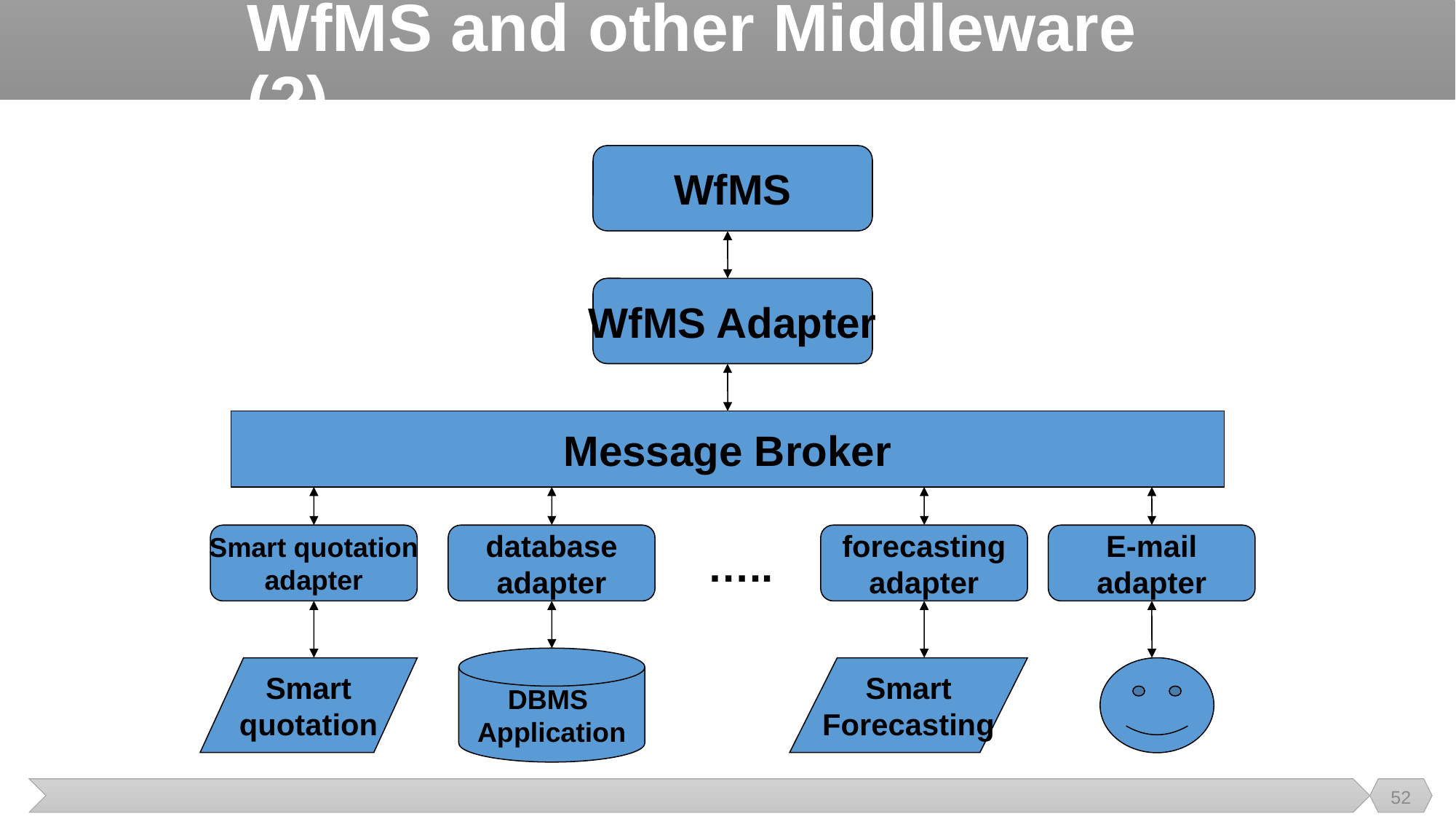

# WfMS and other Middleware (2)
WfMS

WfMS Adapter

Message Broker

Smart quotation
adapter
database
adapter
forecasting
adapter
E-mail
adapter
…..

DBMS
Application
Smart
quotation
Smart
Forecasting

52